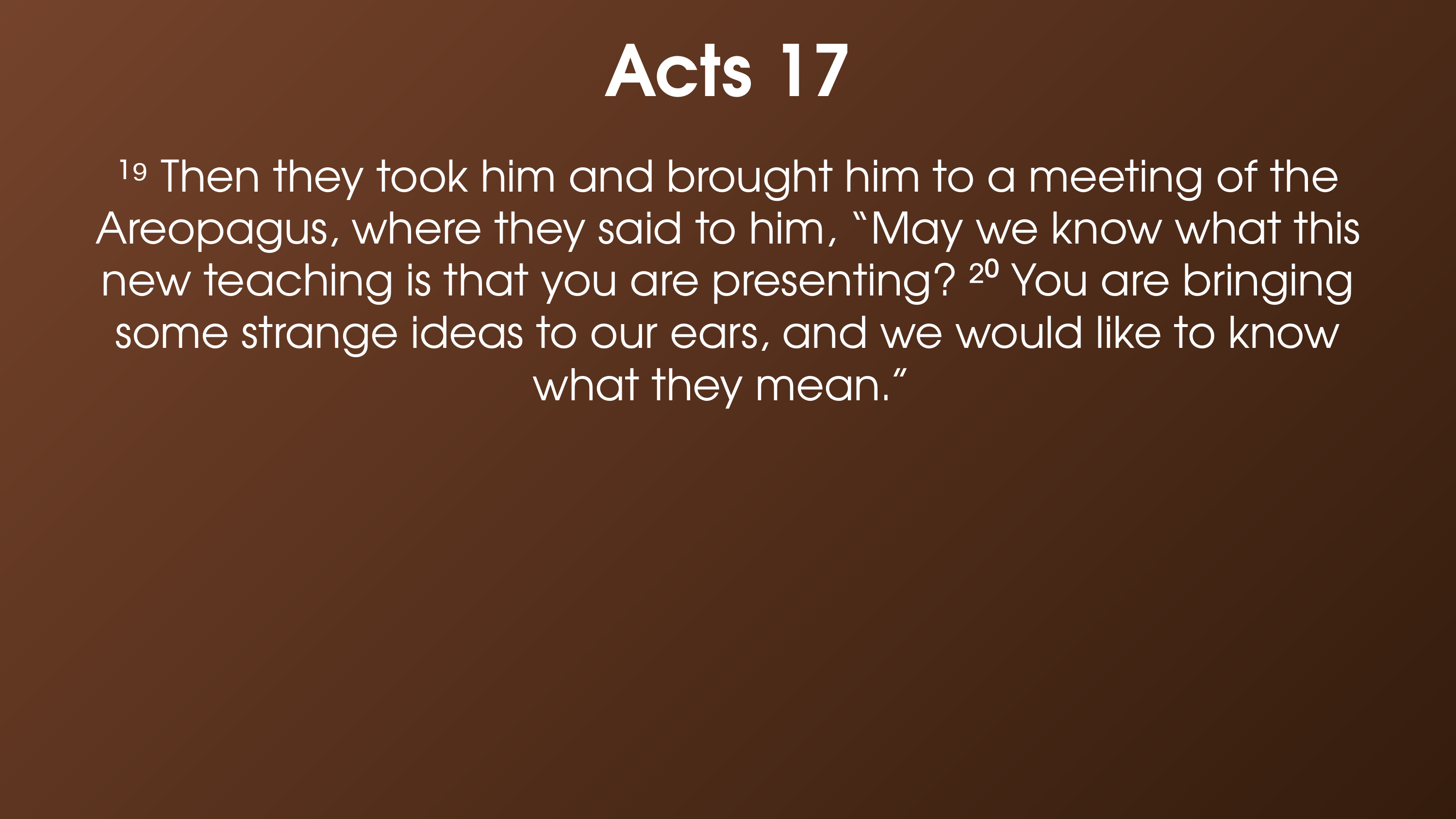

Acts 17
¹⁹ Then they took him and brought him to a meeting of the Areopagus, where they said to him, “May we know what this new teaching is that you are presenting? ²⁰ You are bringing some strange ideas to our ears, and we would like to know what they mean.”